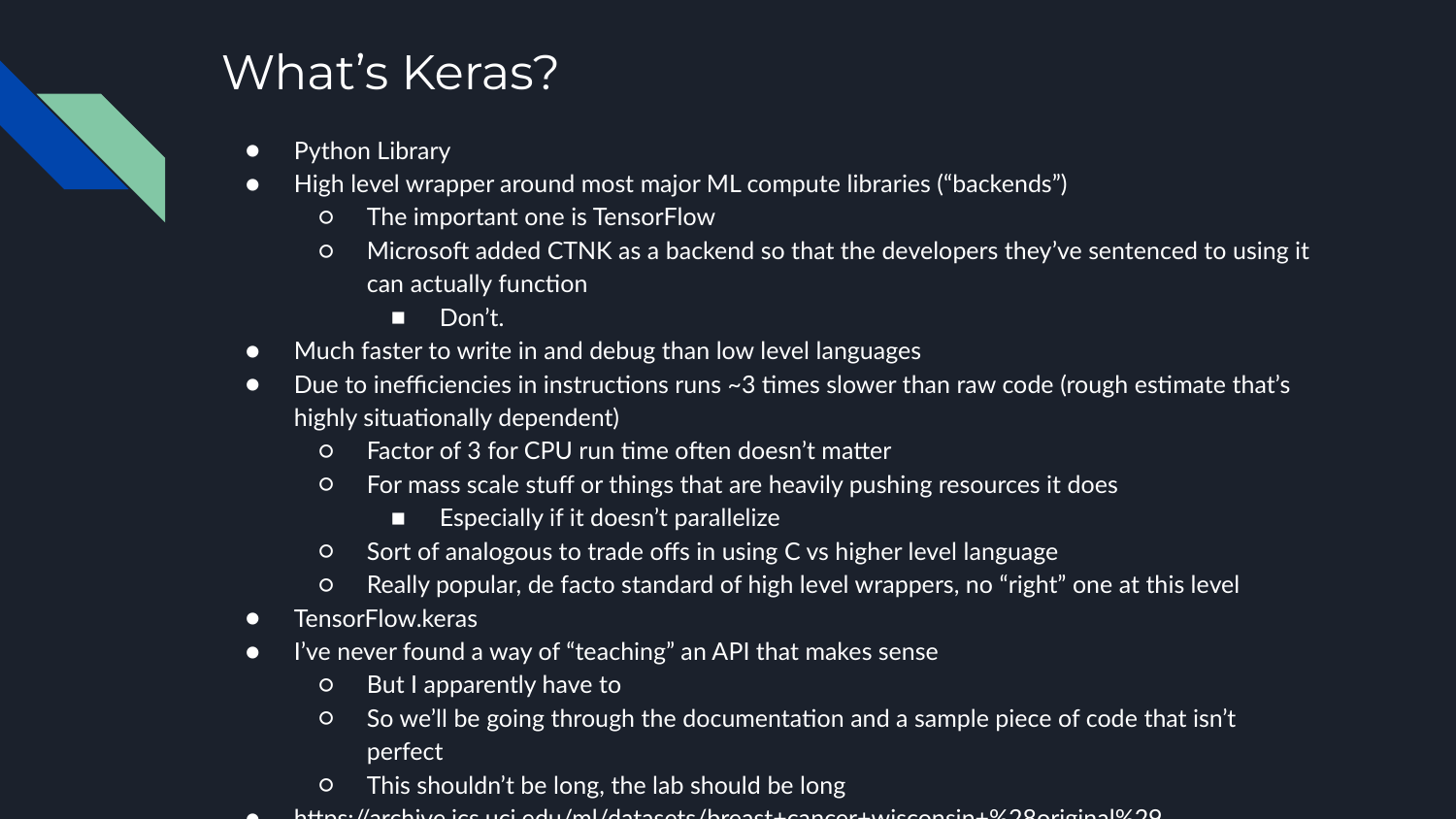

# What’s Keras?
Python Library
High level wrapper around most major ML compute libraries (“backends”)
The important one is TensorFlow
Microsoft added CTNK as a backend so that the developers they’ve sentenced to using it can actually function
Don’t.
Much faster to write in and debug than low level languages
Due to inefficiencies in instructions runs ~3 times slower than raw code (rough estimate that’s highly situationally dependent)
Factor of 3 for CPU run time often doesn’t matter
For mass scale stuff or things that are heavily pushing resources it does
Especially if it doesn’t parallelize
Sort of analogous to trade offs in using C vs higher level language
Really popular, de facto standard of high level wrappers, no “right” one at this level
TensorFlow.keras
I’ve never found a way of “teaching” an API that makes sense
But I apparently have to
So we’ll be going through the documentation and a sample piece of code that isn’t perfect
This shouldn’t be long, the lab should be long
https://archive.ics.uci.edu/ml/datasets/breast+cancer+wisconsin+%28original%29